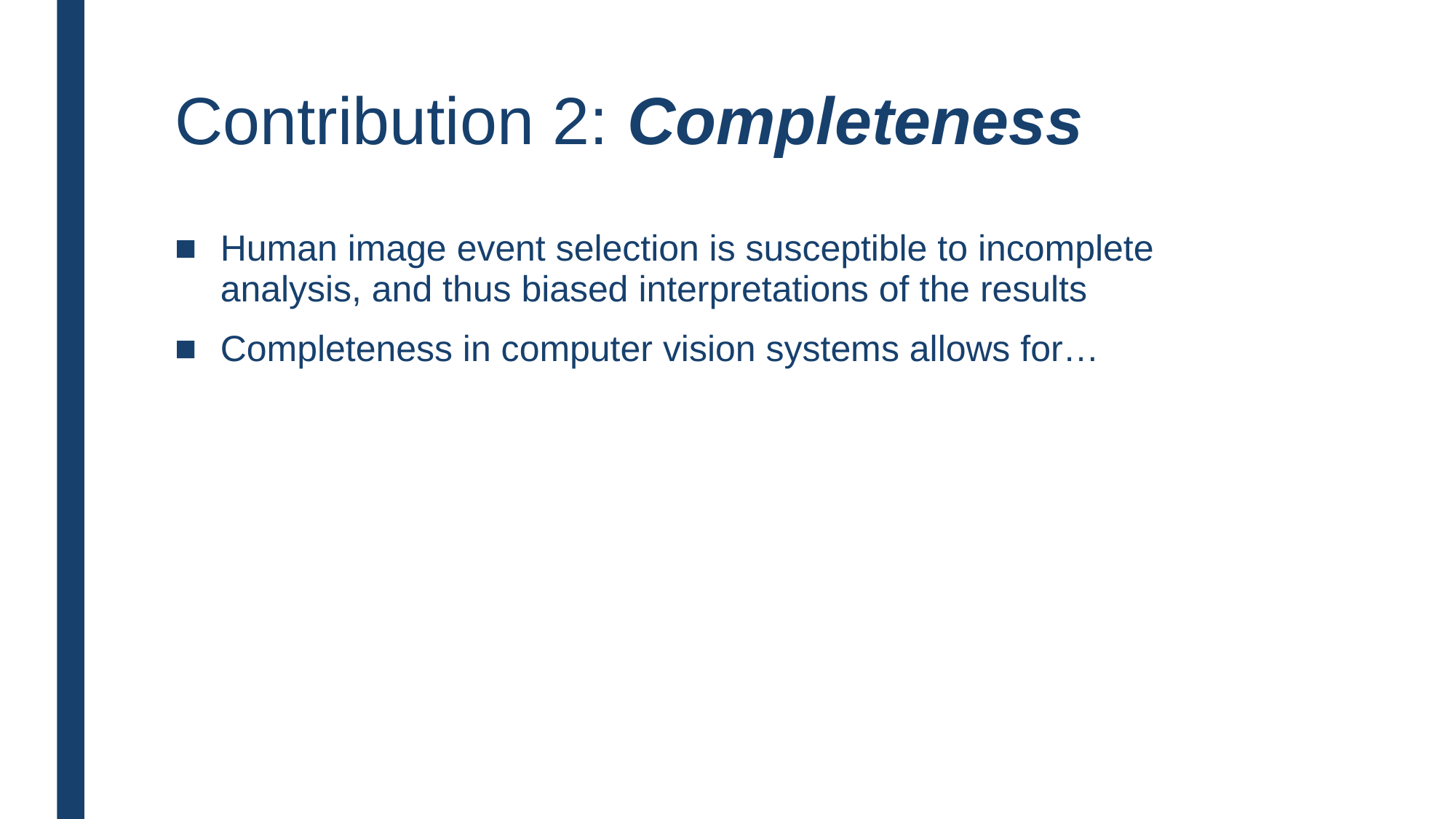

# Contribution 2: Completeness
Human image event selection is susceptible to incomplete analysis, and thus biased interpretations of the results
Completeness in computer vision systems allows for…